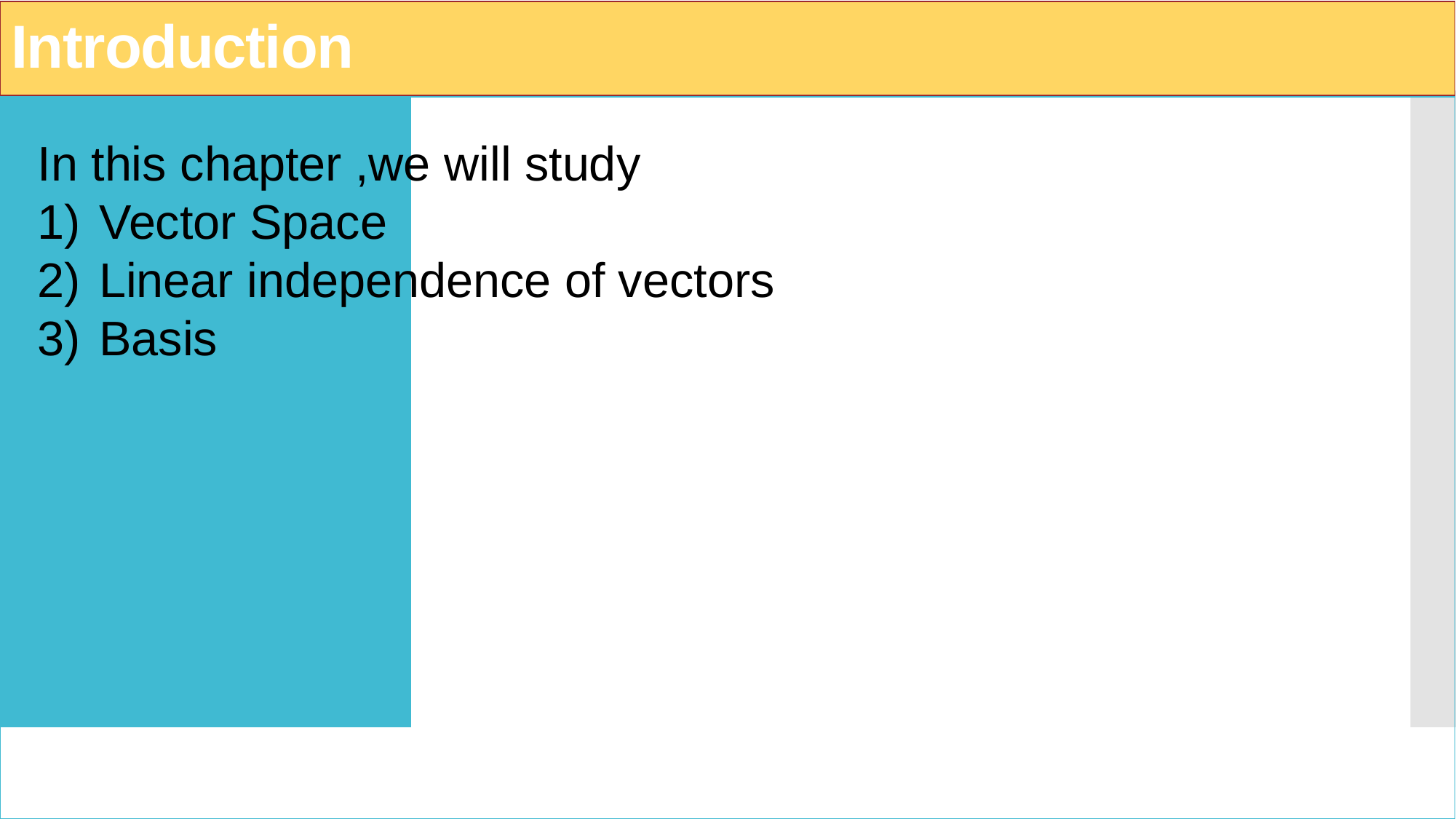

# Introduction

In this chapter ,we will study
Vector Space
Linear independence of vectors
Basis